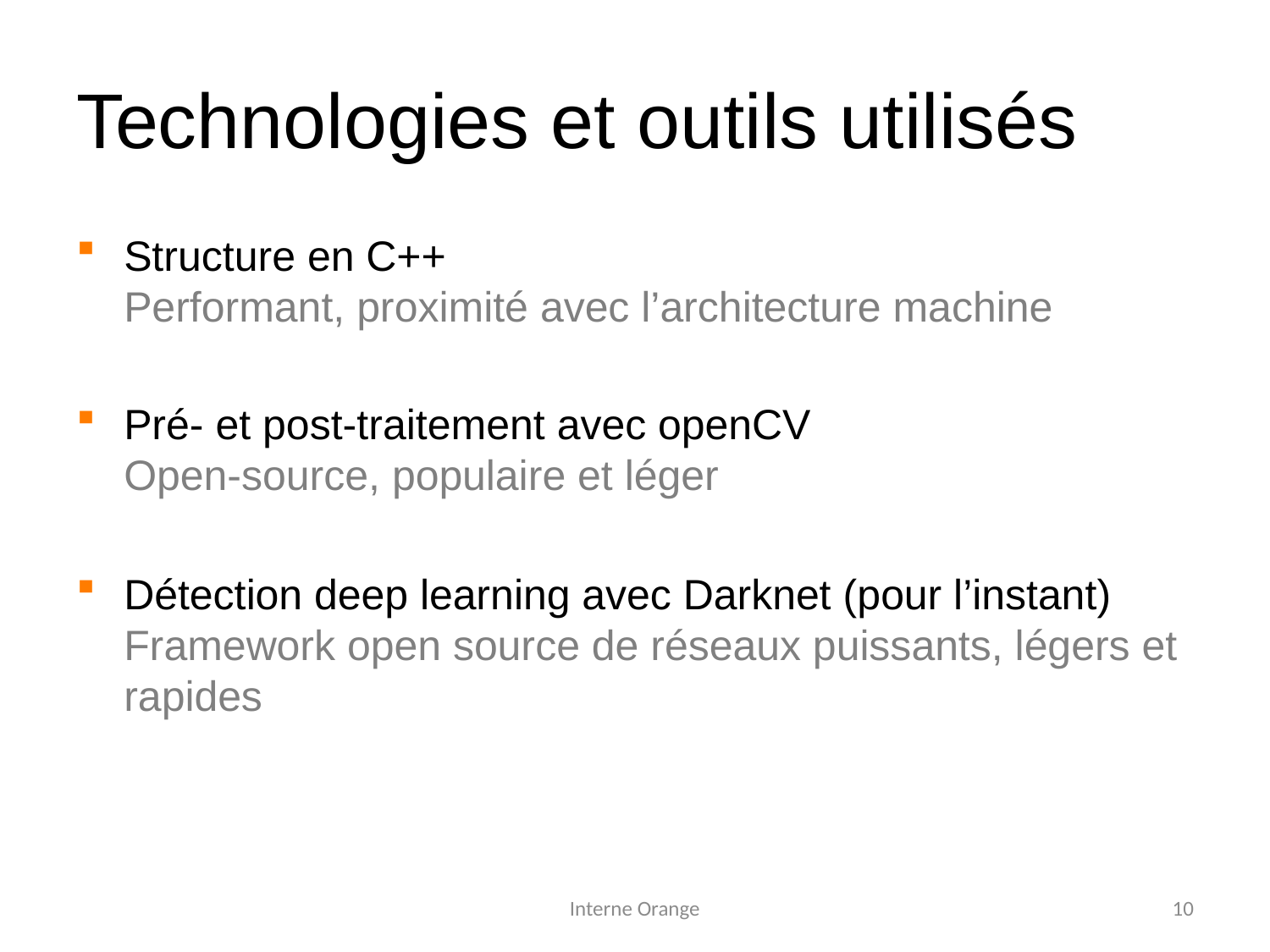

# Technologies et outils utilisés
Structure en C++
Performant, proximité avec l’architecture machine

Pré- et post-traitement avec openCV
Open-source, populaire et léger

Détection deep learning avec Darknet (pour l’instant)
Framework open source de réseaux puissants, légers et rapides

Interne Orange
10